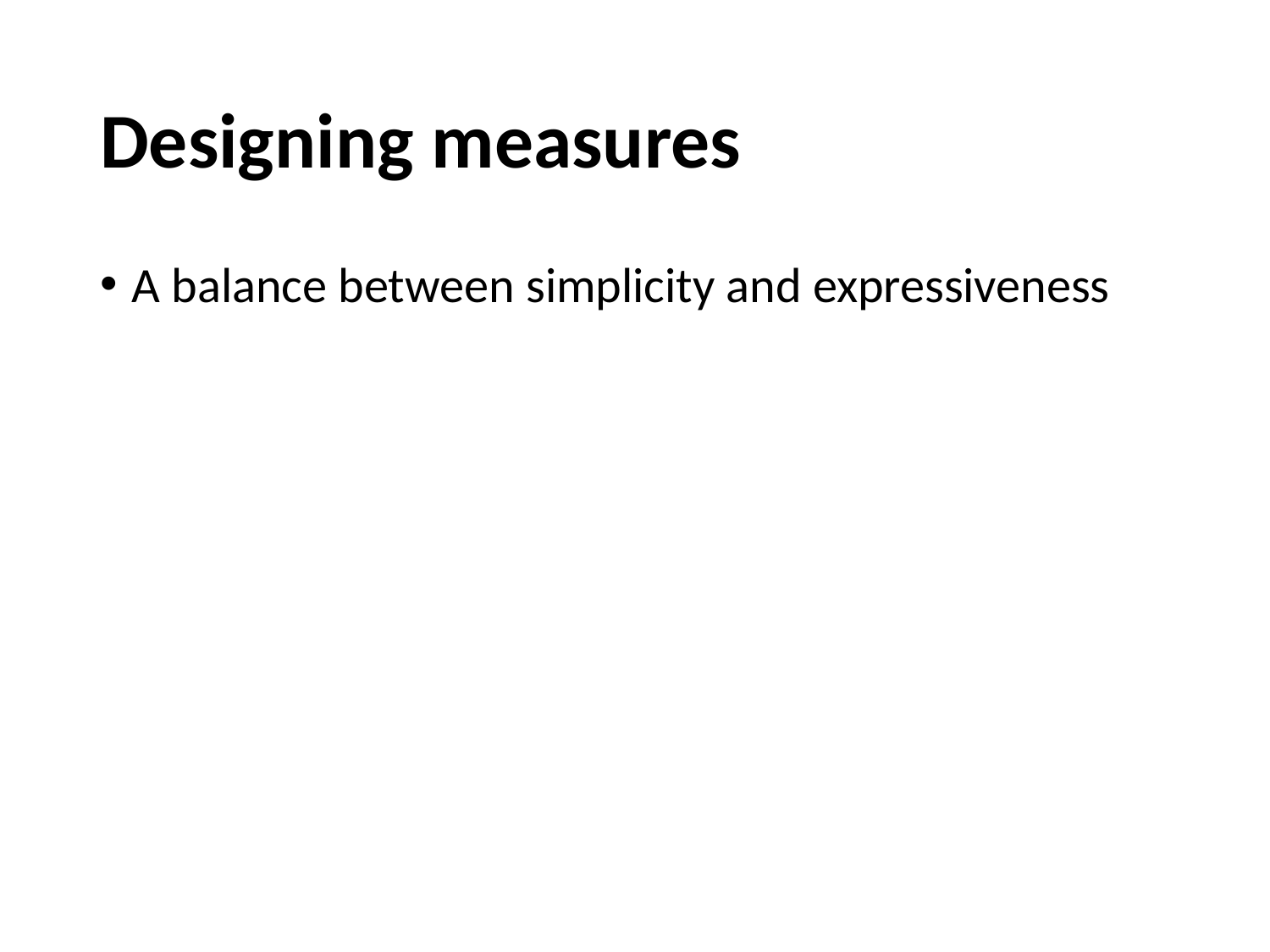

# Designing measures
A balance between simplicity and expressiveness